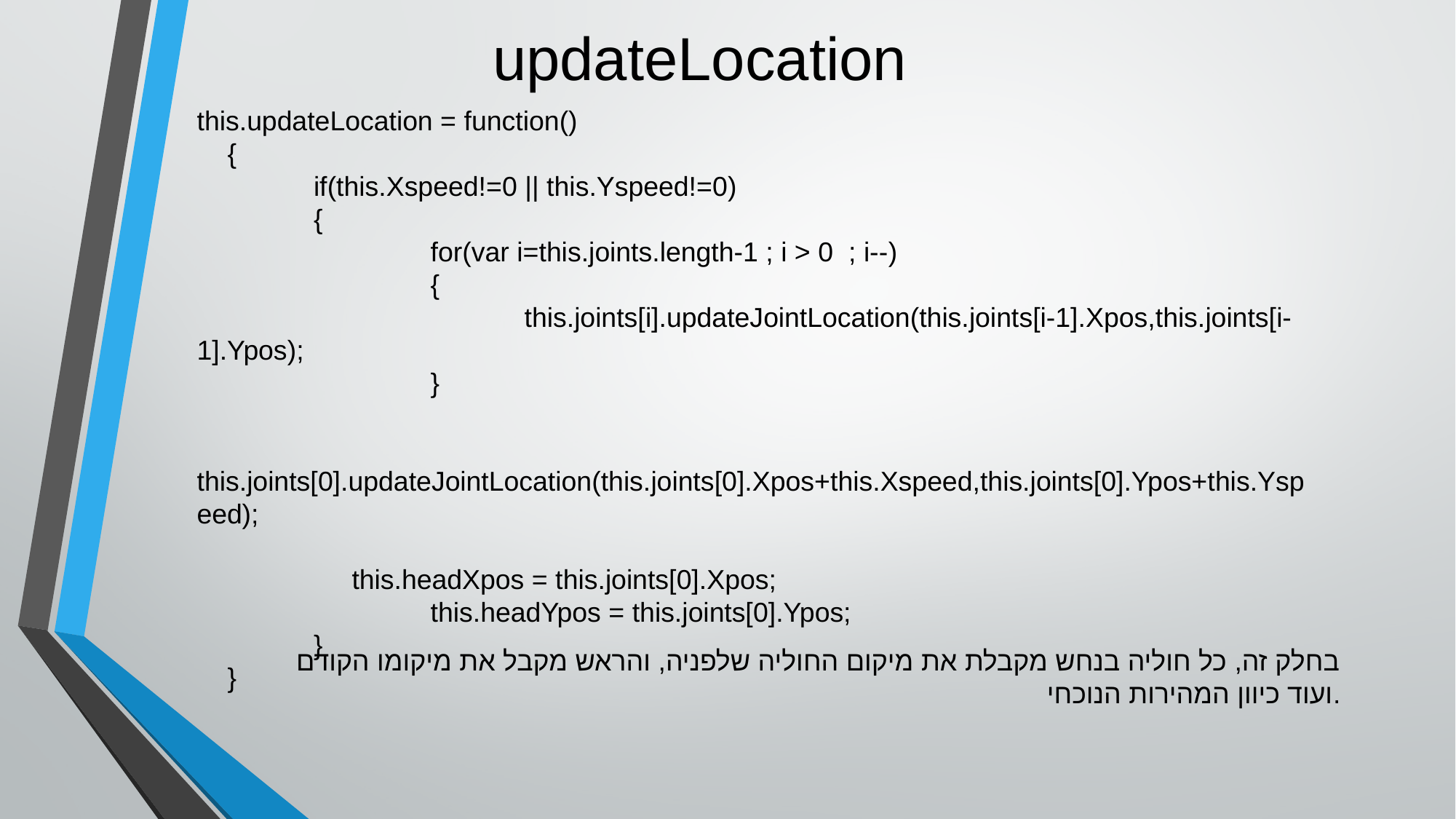

# updateLocation
this.updateLocation = function()
    {
	 if(this.Xspeed!=0 || this.Yspeed!=0)
	 {
		  for(var i=this.joints.length-1 ; i > 0  ; i--)
		  {
			this.joints[i].updateJointLocation(this.joints[i-1].Xpos,this.joints[i-1].Ypos);
		  }

		  this.joints[0].updateJointLocation(this.joints[0].Xpos+this.Xspeed,this.joints[0].Ypos+this.Yspeed);

	      this.headXpos = this.joints[0].Xpos;
		  this.headYpos = this.joints[0].Ypos;
	 }
    }
בחלק זה, כל חוליה בנחש מקבלת את מיקום החוליה שלפניה, והראש מקבל את מיקומו הקודם ועוד כיוון המהירות הנוכחי.